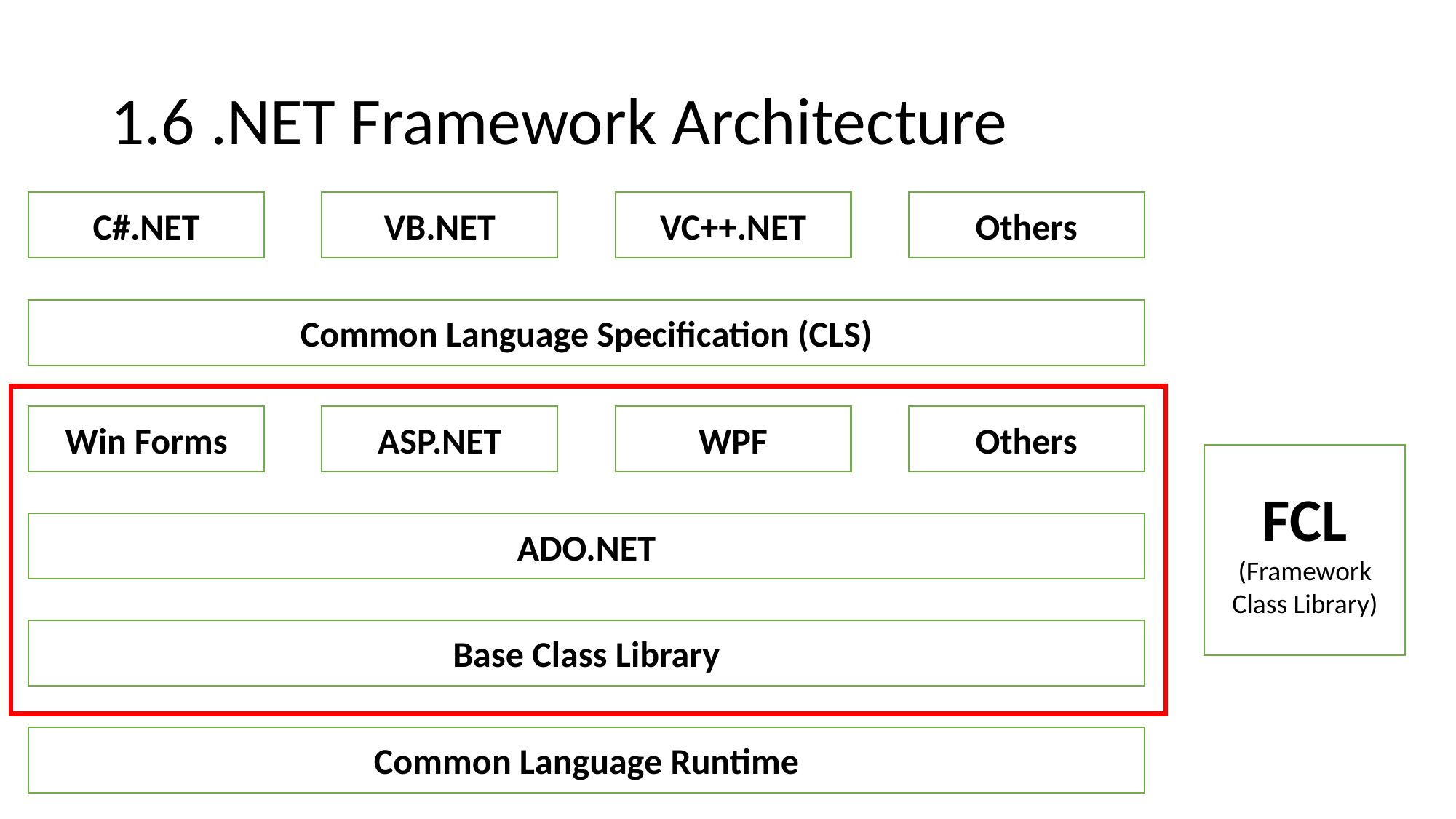

# 1.6 .NET Framework Architecture
VC++.NET
Others
C#.NET
VB.NET
Common Language Specification (CLS)

WPF
Others
Win Forms
ASP.NET
FCL
(Framework Class Library)
ADO.NET
Base Class Library
Common Language Runtime